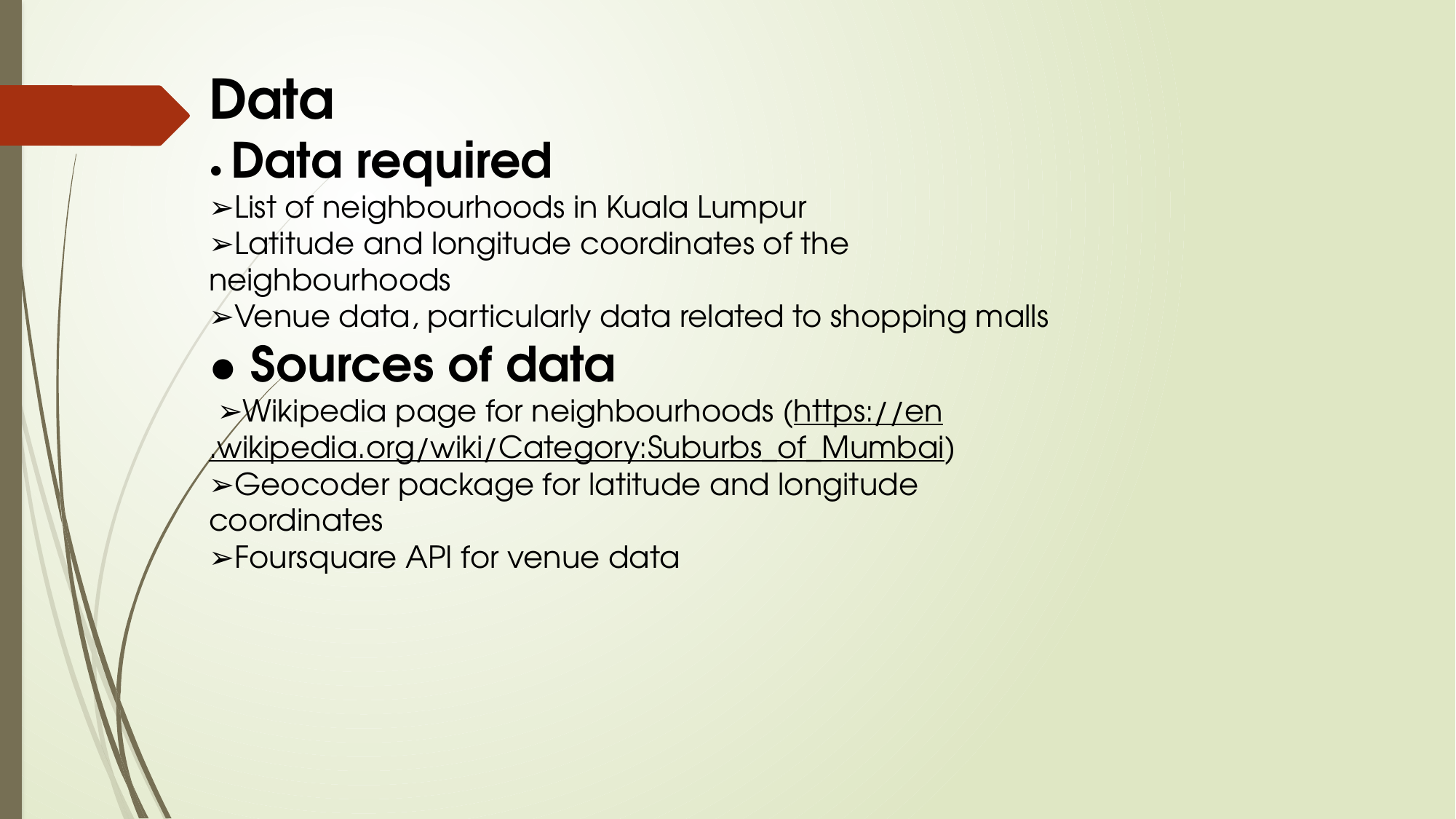

Data
• Data required
➢List of neighbourhoods in Kuala Lumpur
➢Latitude and longitude coordinates of the neighbourhoods
➢Venue data, particularly data related to shopping malls
• Sources of data
 ➢Wikipedia page for neighbourhoods (https://en.wikipedia.org/wiki/Category:Suburbs_of_Mumbai)
➢Geocoder package for latitude and longitude coordinates
➢Foursquare API for venue data